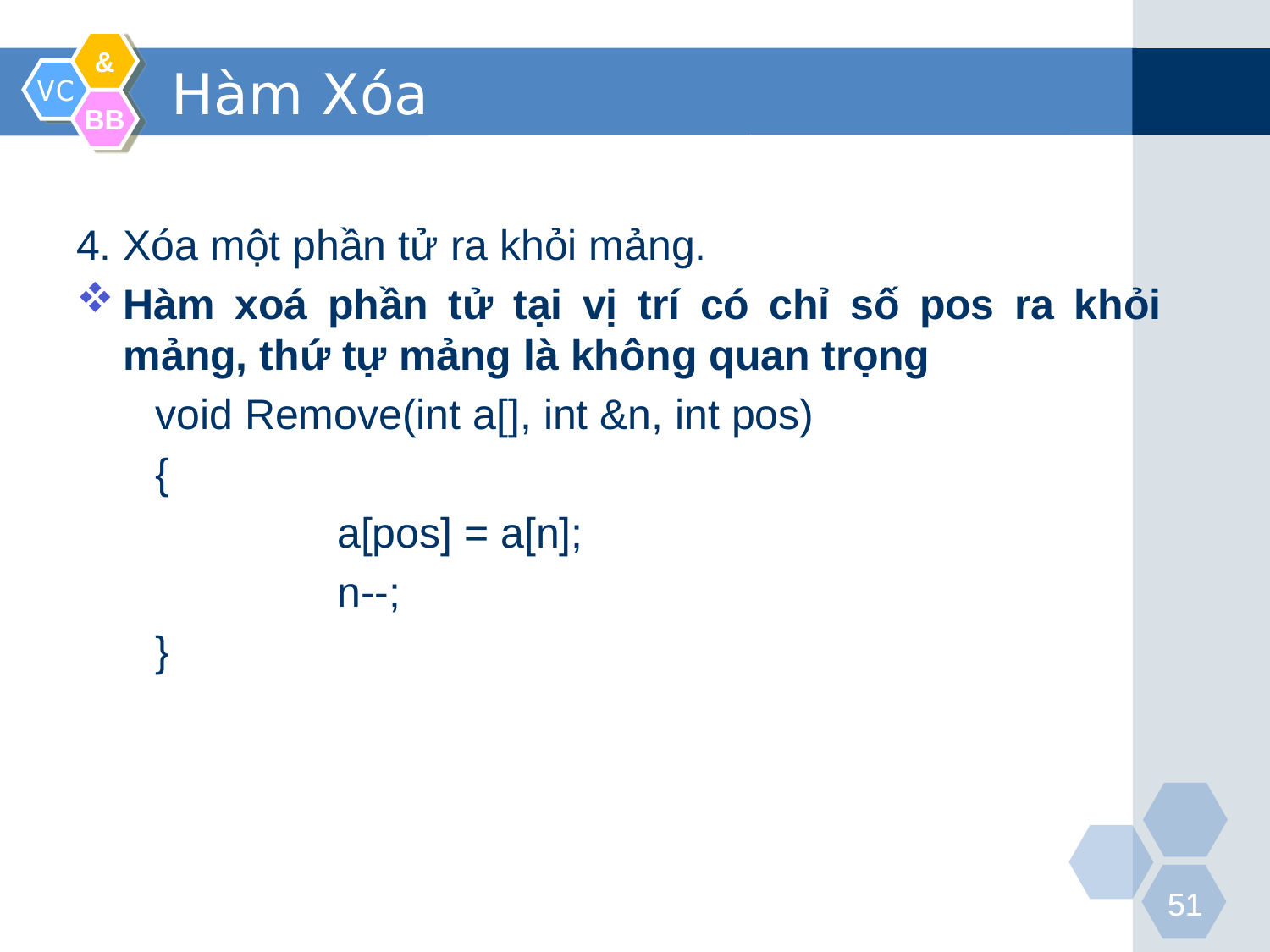

Hàm Xóa
4. Xóa một phần tử ra khỏi mảng.
Hàm xoá phần tử tại vị trí có chỉ số pos ra khỏi mảng, thứ tự mảng là không quan trọng
void Remove(int a[], int &n, int pos)
{
		a[pos] = a[n];
		n--;
}